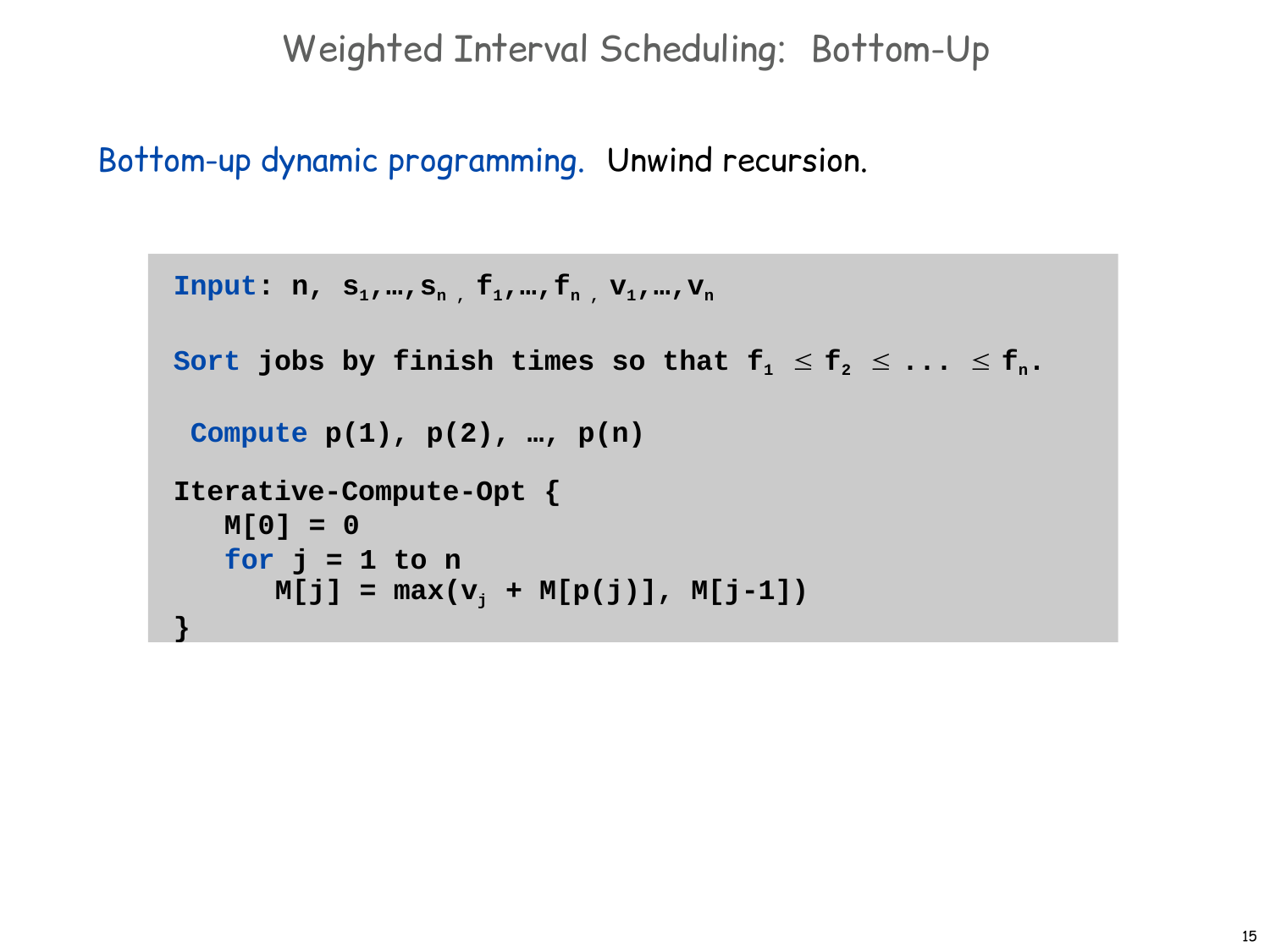

# Weighted Interval Scheduling:	Bottom-Up
Bottom-up dynamic programming.	Unwind recursion.
Input: n, s1,…,sn , f1,…,fn , v1,…,vn
Sort jobs by finish times so that f1 ≤ f2 ≤ ... ≤ fn.  Compute p(1), p(2), …, p(n)
Iterative-Compute-Opt {
M[0] = 0
for j = 1 to n
M[j] = max(vj + M[p(j)], M[j-1])
}
15